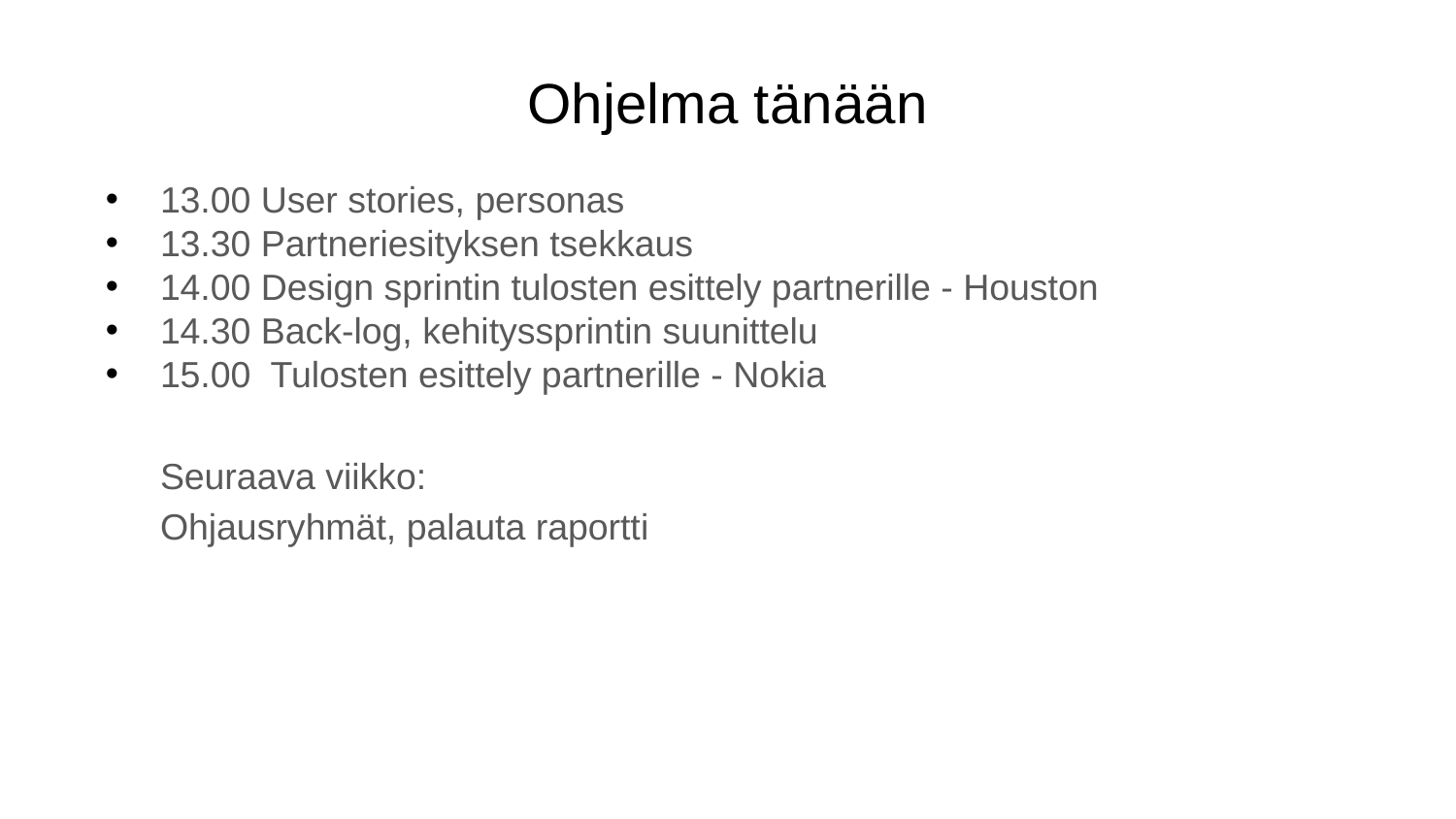

# Ohjelma tänään
13.00 User stories, personas
13.30 Partneriesityksen tsekkaus
14.00 Design sprintin tulosten esittely partnerille - Houston
14.30 Back-log, kehityssprintin suunittelu
15.00  Tulosten esittely partnerille - Nokia

Seuraava viikko:
Ohjausryhmät, palauta raportti